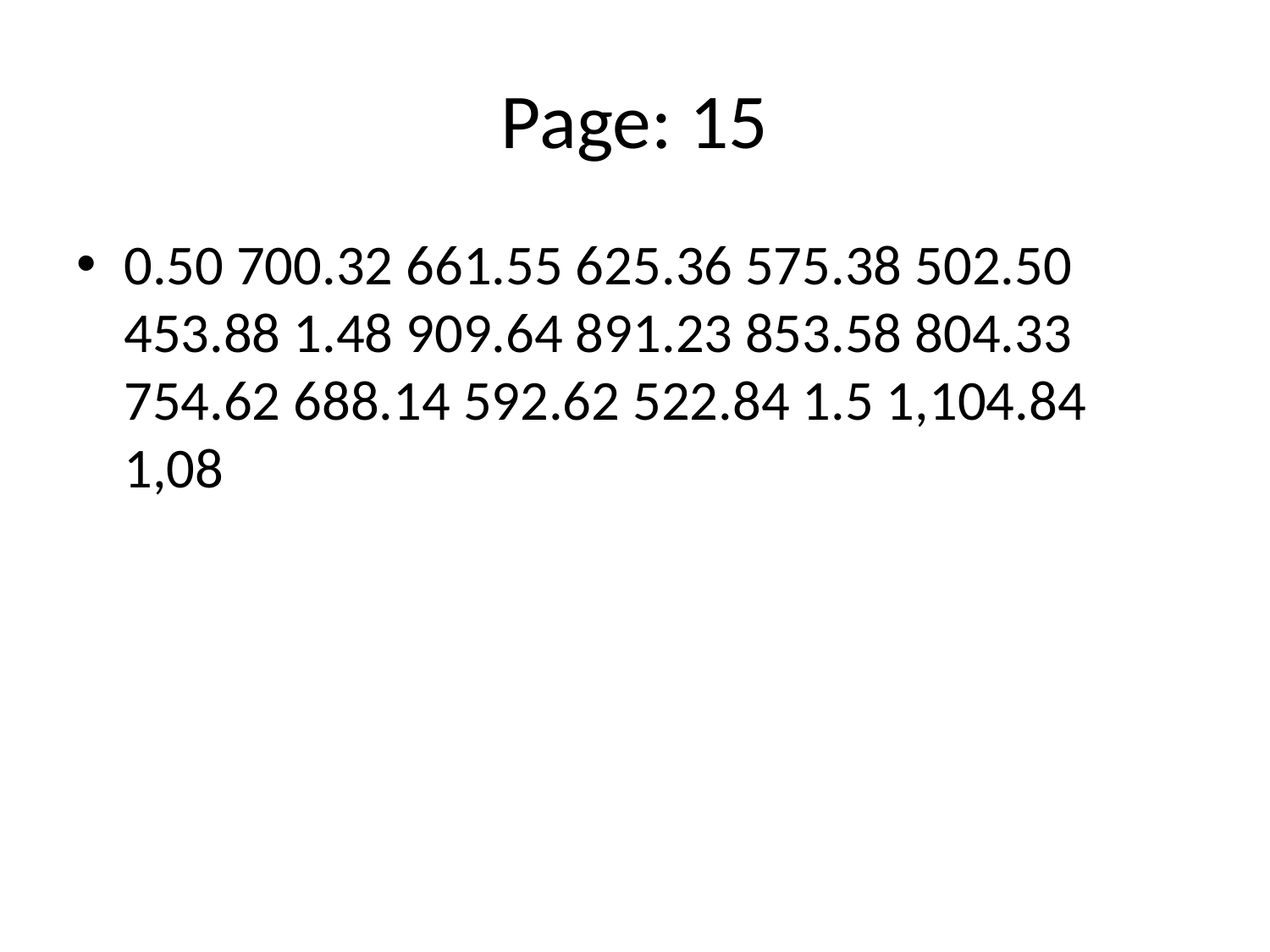

# Page: 15
0.50 700.32 661.55 625.36 575.38 502.50 453.88 1.48 909.64 891.23 853.58 804.33 754.62 688.14 592.62 522.84 1.5 1,104.84 1,08